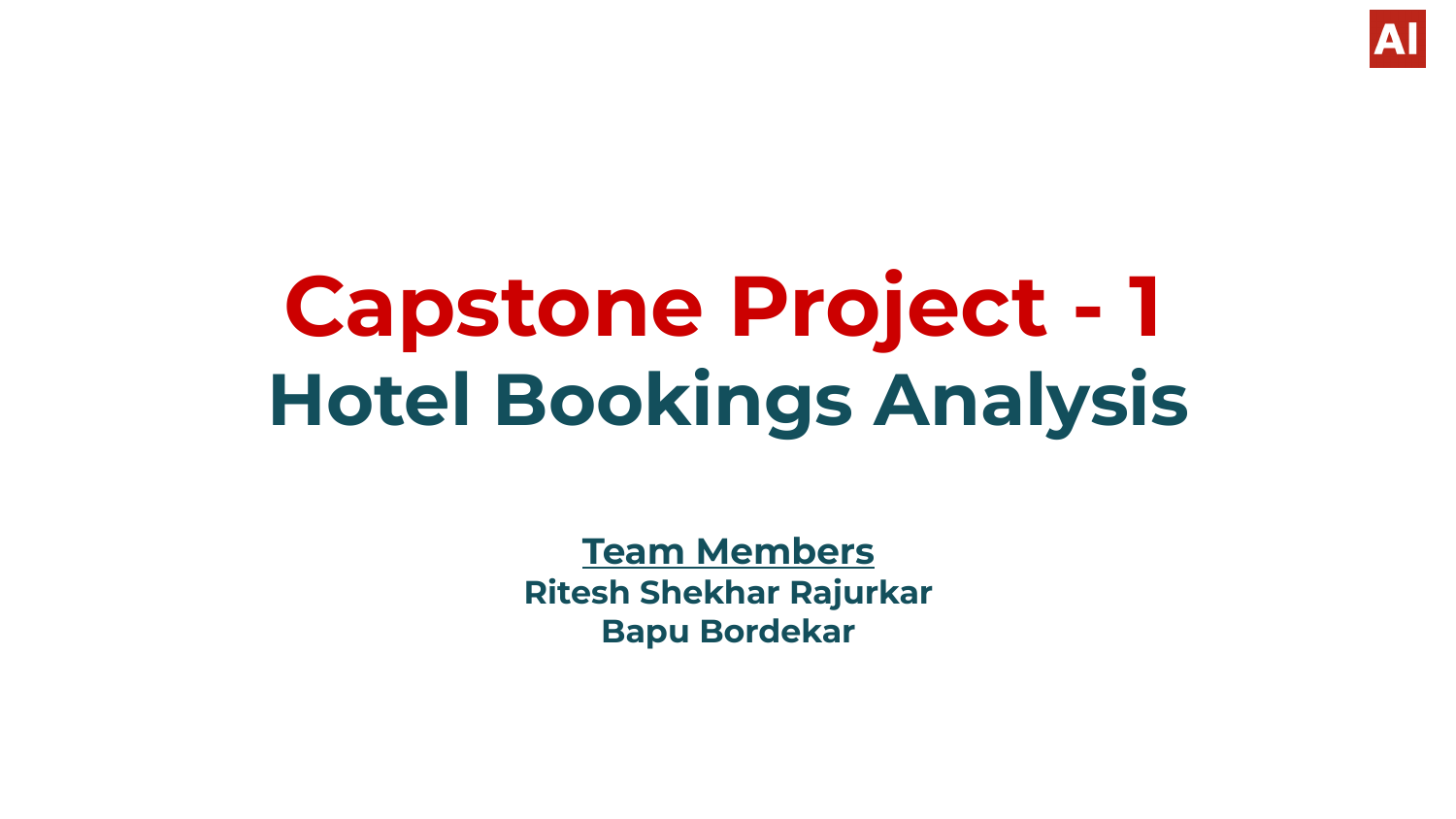

# Capstone Project - 1
Hotel Bookings Analysis

Team Members
Ritesh Shekhar Rajurkar
Bapu Bordekar